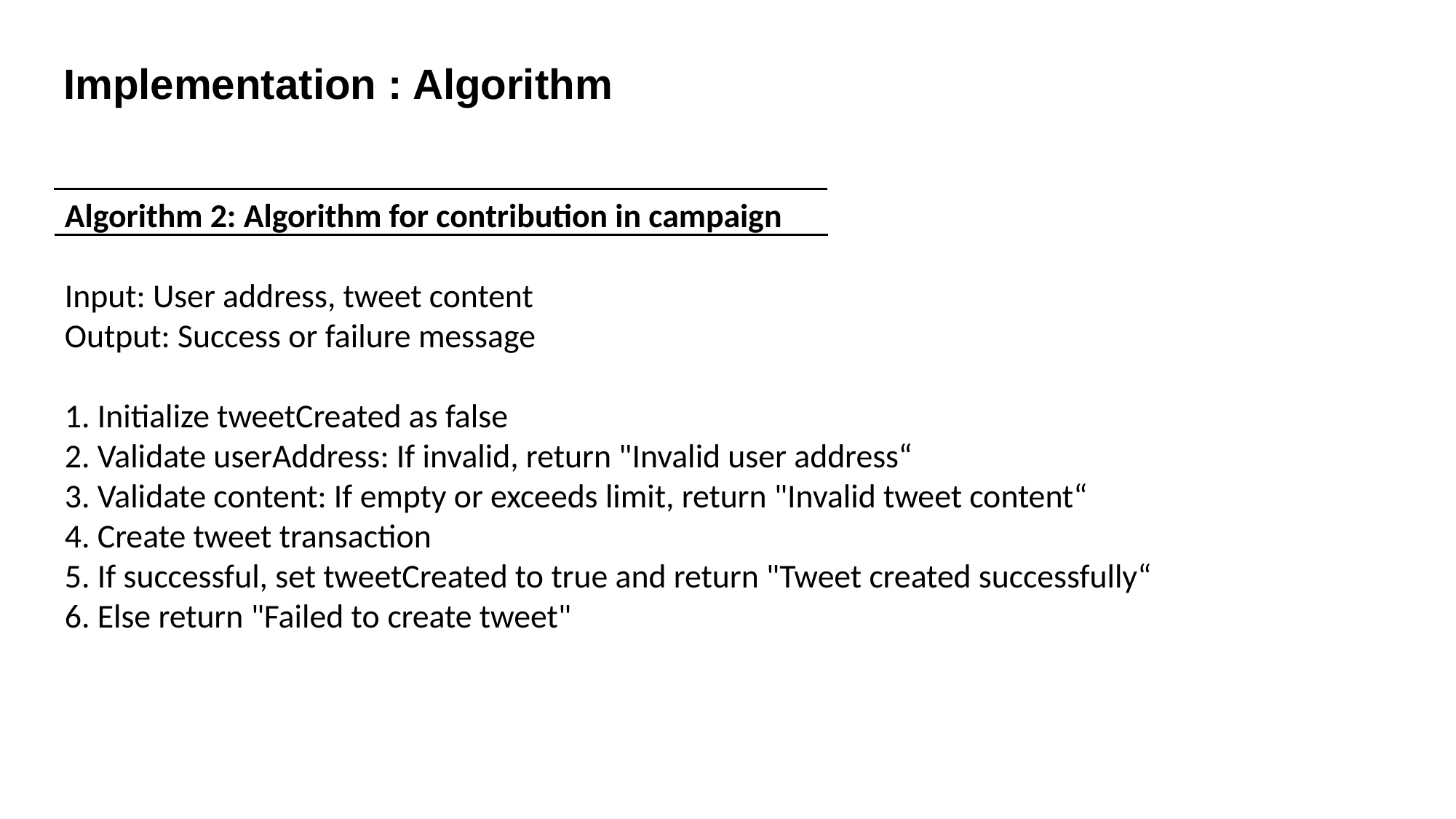

Implementation : Algorithm
Algorithm 2: Algorithm for contribution in campaign

Input: User address, tweet content
Output: Success or failure message

1. Initialize tweetCreated as false
2. Validate userAddress: If invalid, return "Invalid user address“
3. Validate content: If empty or exceeds limit, return "Invalid tweet content“
4. Create tweet transaction
5. If successful, set tweetCreated to true and return "Tweet created successfully“
6. Else return "Failed to create tweet"